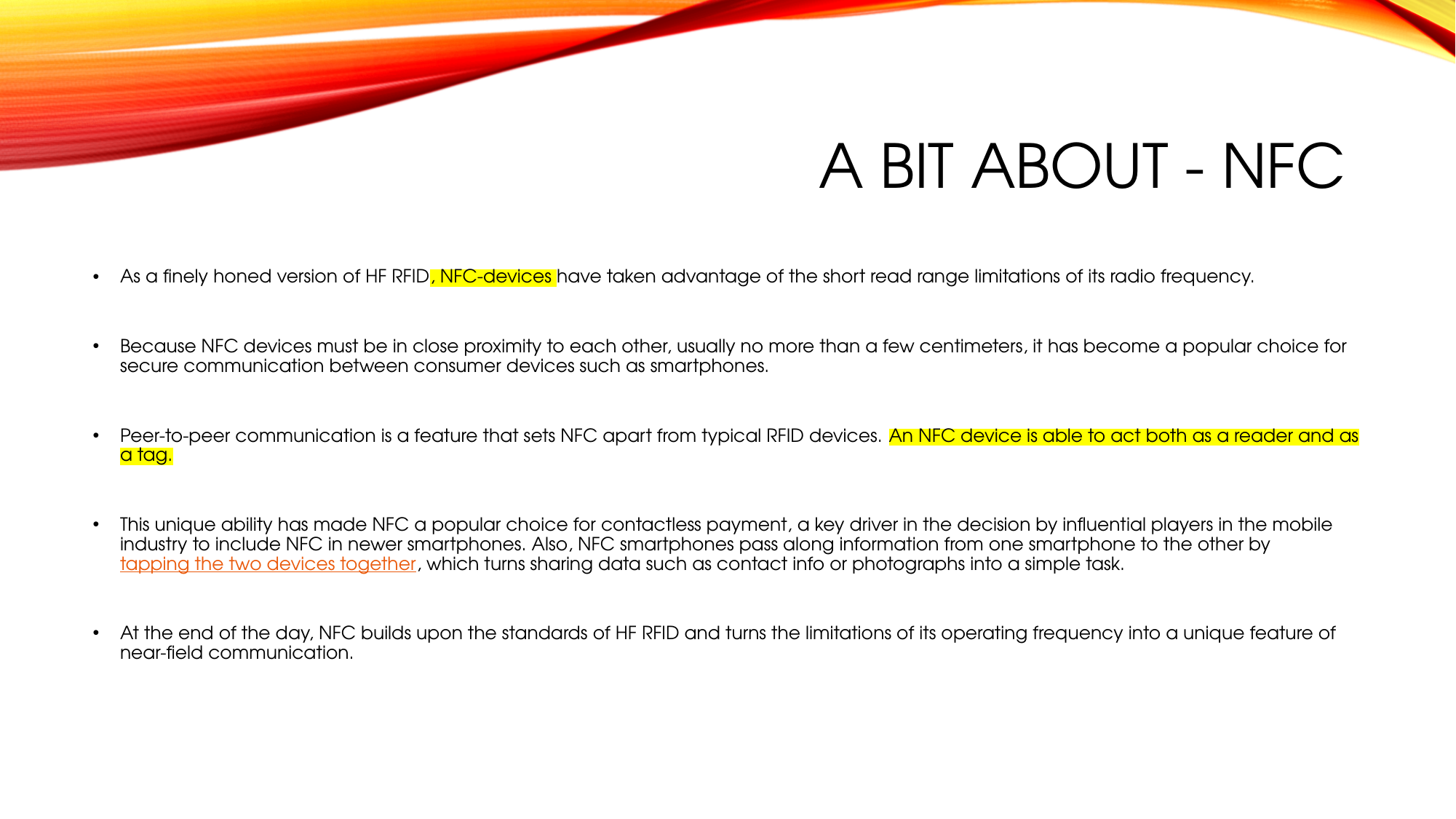

# A bit about - NFC
As a finely honed version of HF RFID, NFC-devices have taken advantage of the short read range limitations of its radio frequency.

Because NFC devices must be in close proximity to each other, usually no more than a few centimeters, it has become a popular choice for secure communication between consumer devices such as smartphones.

Peer-to-peer communication is a feature that sets NFC apart from typical RFID devices. An NFC device is able to act both as a reader and as a tag.

This unique ability has made NFC a popular choice for contactless payment, a key driver in the decision by influential players in the mobile industry to include NFC in newer smartphones. Also, NFC smartphones pass along information from one smartphone to the other by tapping the two devices together, which turns sharing data such as contact info or photographs into a simple task.

At the end of the day, NFC builds upon the standards of HF RFID and turns the limitations of its operating frequency into a unique feature of near-field communication.